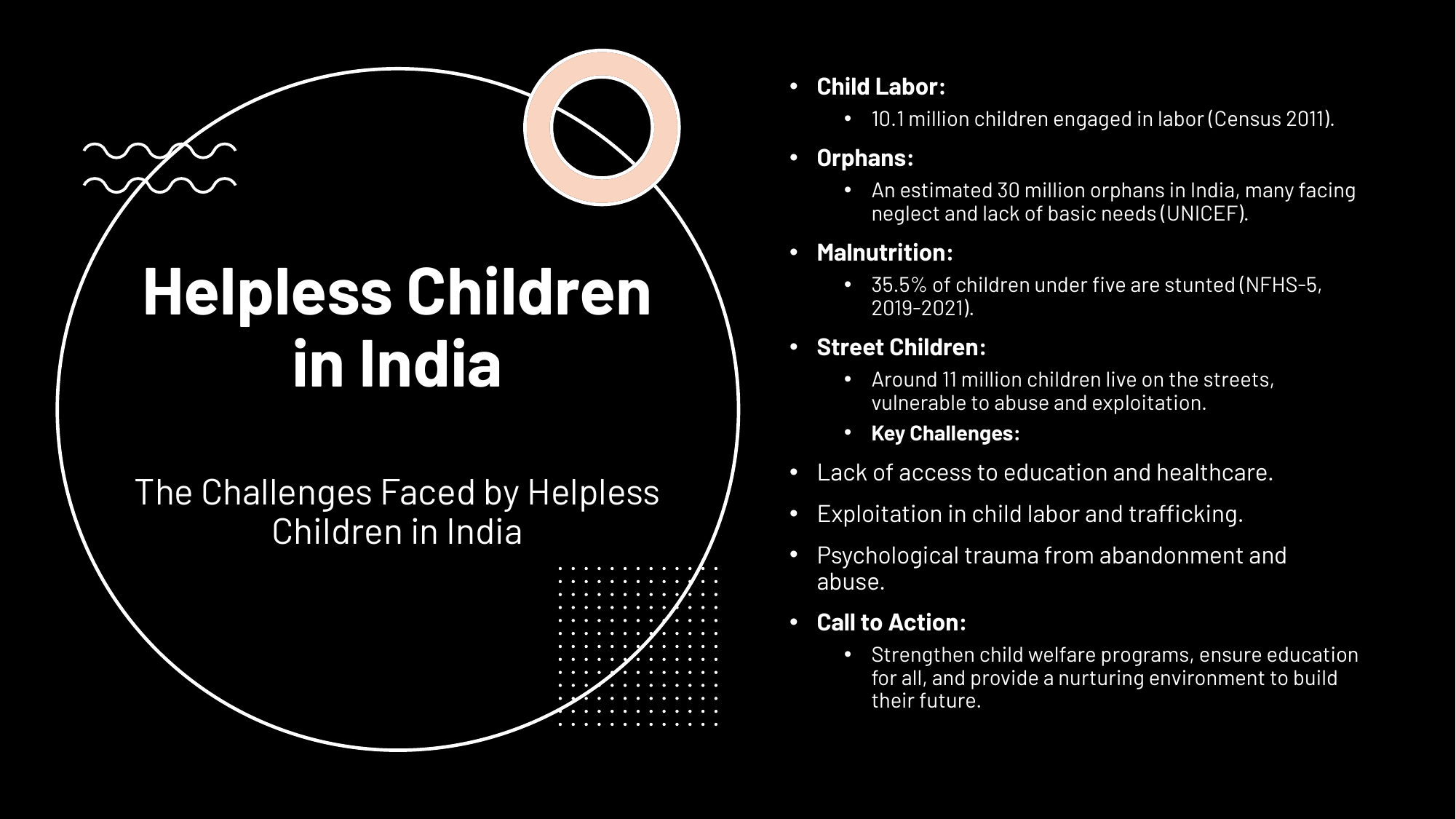

Child Labor:
10.1 million children engaged in labor (Census 2011).
Orphans:
An estimated 30 million orphans in India, many facing neglect and lack of basic needs (UNICEF).
Malnutrition:
35.5% of children under five are stunted (NFHS-5, 2019-2021).
Street Children:
Around 11 million children live on the streets, vulnerable to abuse and exploitation.
Key Challenges:
Lack of access to education and healthcare.
Exploitation in child labor and trafficking.
Psychological trauma from abandonment and abuse.
Call to Action:
Strengthen child welfare programs, ensure education for all, and provide a nurturing environment to build their future.

# Helpless Children in India The Challenges Faced by Helpless Children in India